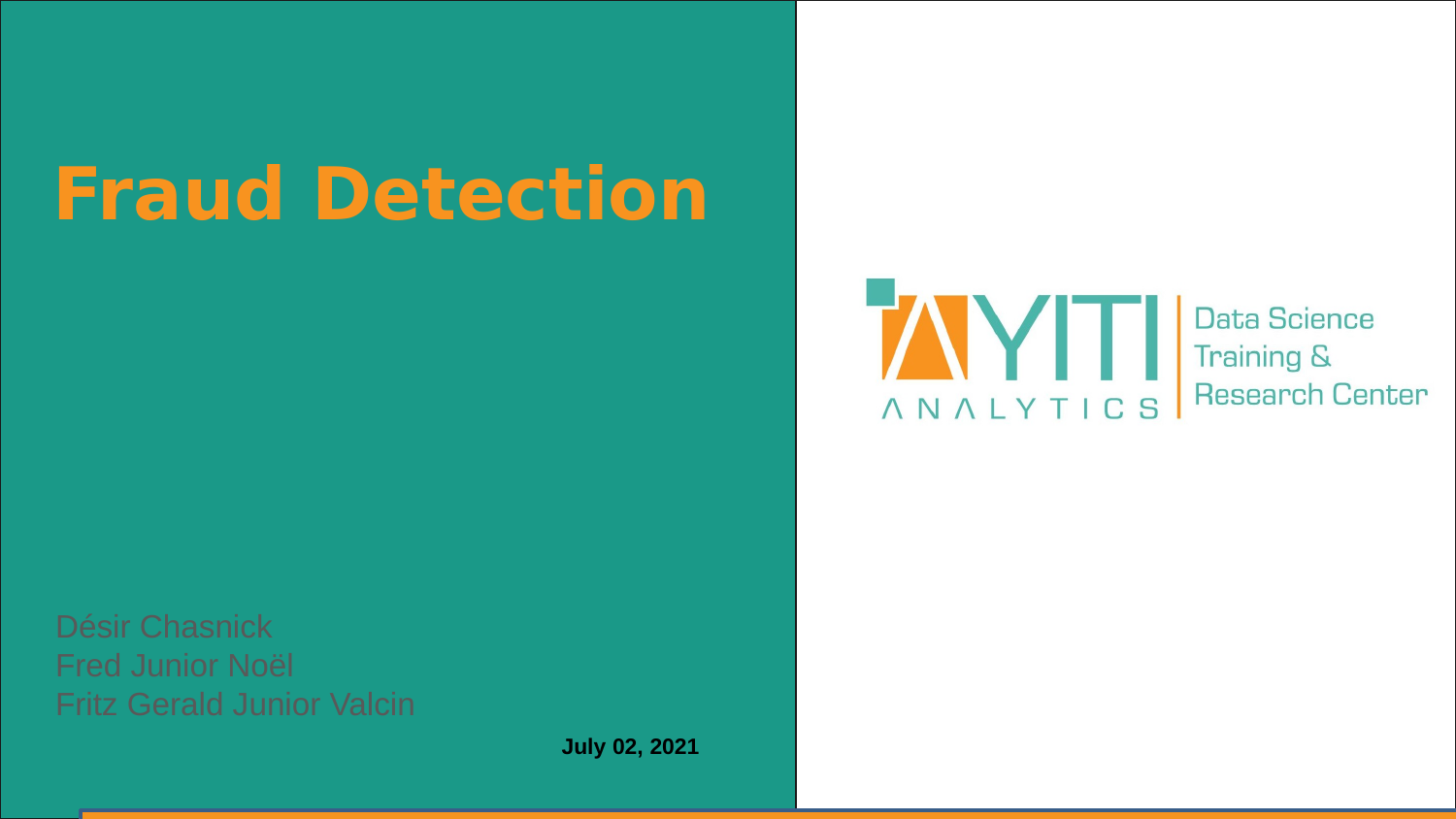

Fraud Detection
Désir Chasnick
Fred Junior Noël
Fritz Gerald Junior Valcin
July 02, 2021